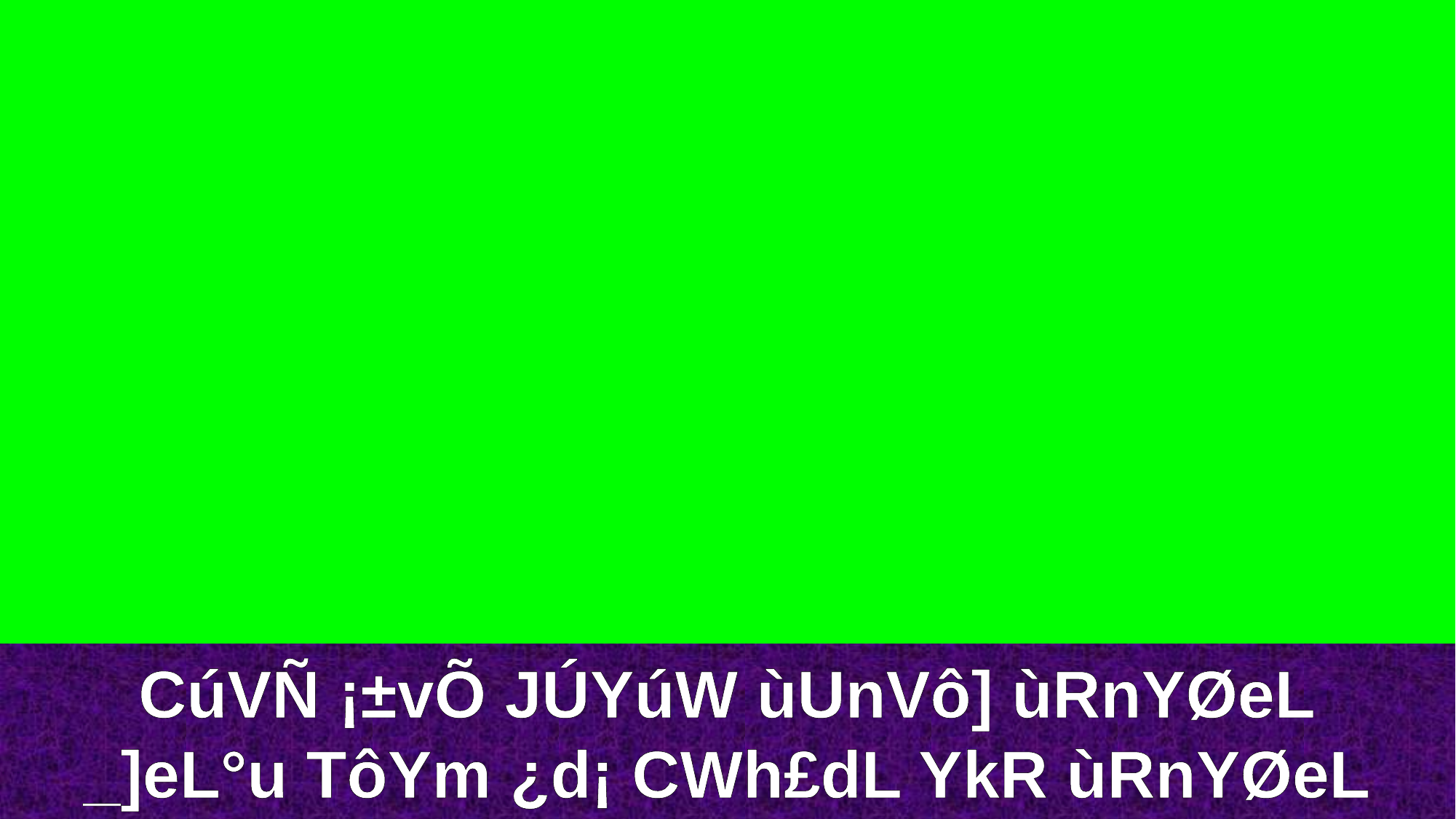

CúVÑ ¡±vÕ JÚYúW ùUnVô] ùRnYØeL
_]eL°u TôYm ¿d¡ CWh£dL YkR ùRnYØeL